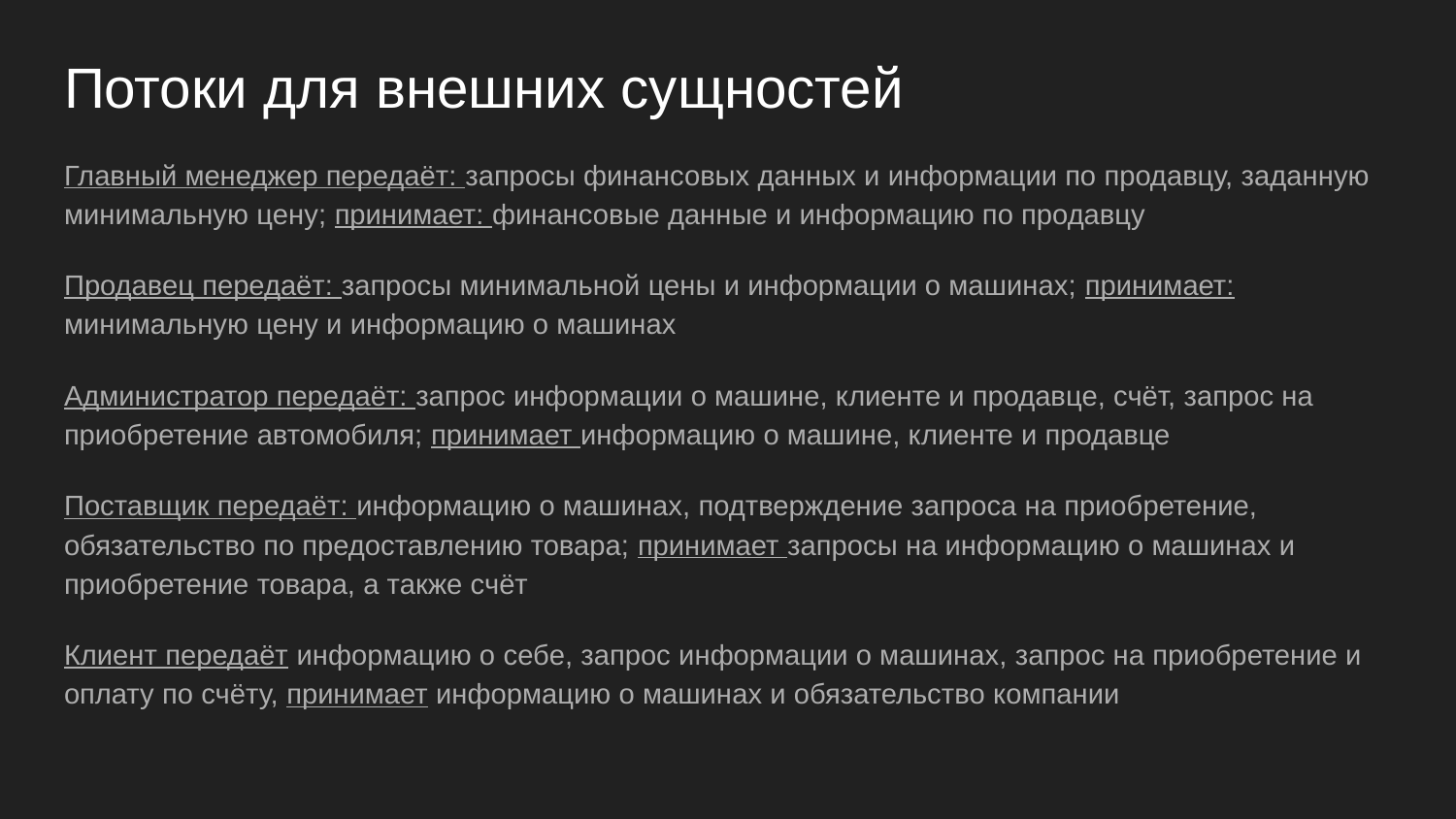

# Потоки для внешних сущностей
Главный менеджер передаёт: запросы финансовых данных и информации по продавцу, заданную минимальную цену; принимает: финансовые данные и информацию по продавцу
Продавец передаёт: запросы минимальной цены и информации о машинах; принимает: минимальную цену и информацию о машинах
Администратор передаёт: запрос информации о машине, клиенте и продавце, счёт, запрос на приобретение автомобиля; принимает информацию о машине, клиенте и продавце
Поставщик передаёт: информацию о машинах, подтверждение запроса на приобретение, обязательство по предоставлению товара; принимает запросы на информацию о машинах и приобретение товара, а также счёт
Клиент передаёт информацию о себе, запрос информации о машинах, запрос на приобретение и оплату по счёту, принимает информацию о машинах и обязательство компании